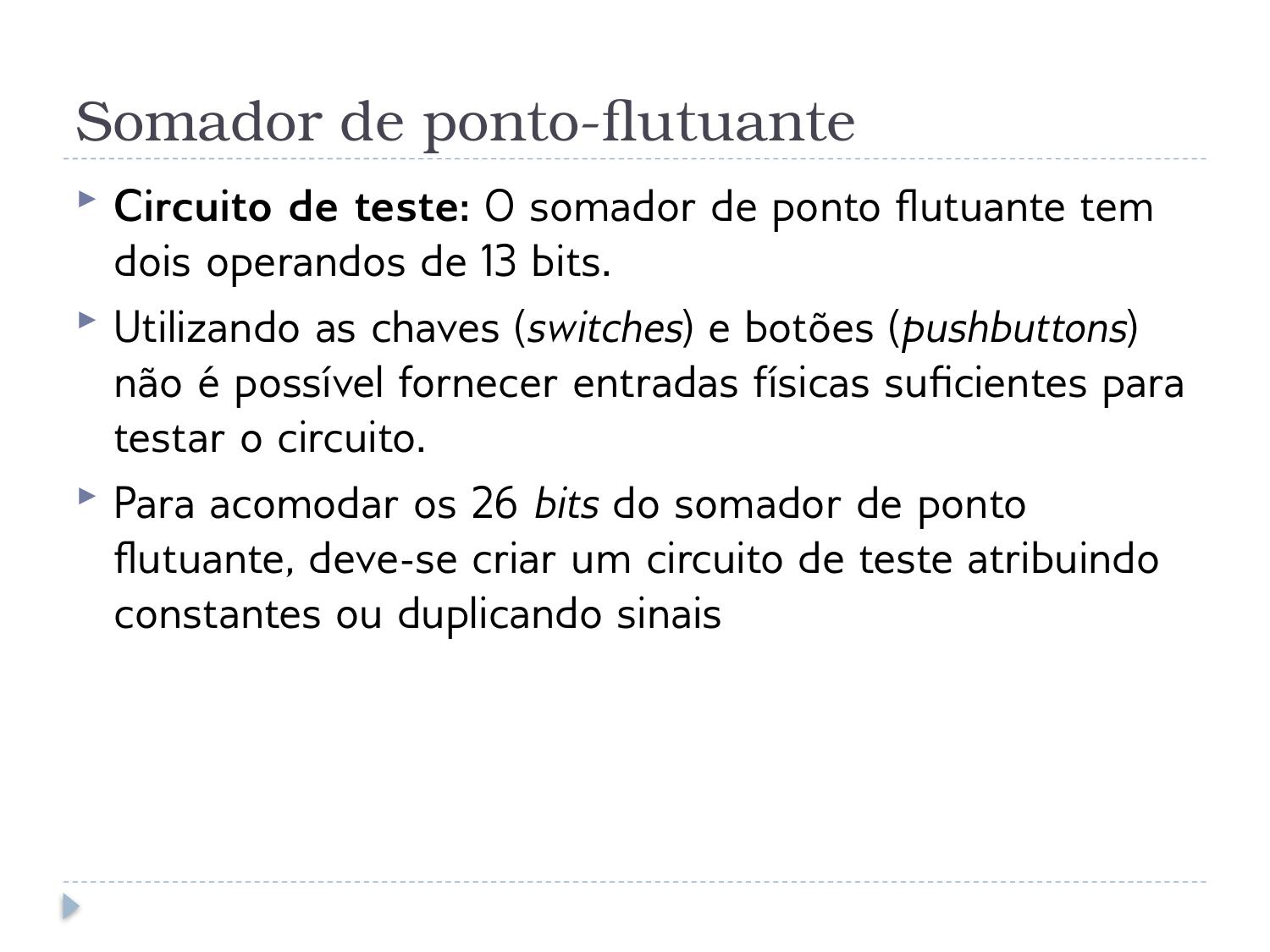

# Somador de ponto-flutuante
Circuito de teste: O somador de ponto flutuante tem dois operandos de 13 bits.
Utilizando as chaves (switches) e botões (pushbuttons) não é possível fornecer entradas físicas suficientes para testar o circuito.
Para acomodar os 26 bits do somador de ponto flutuante, deve-se criar um circuito de teste atribuindo constantes ou duplicando sinais